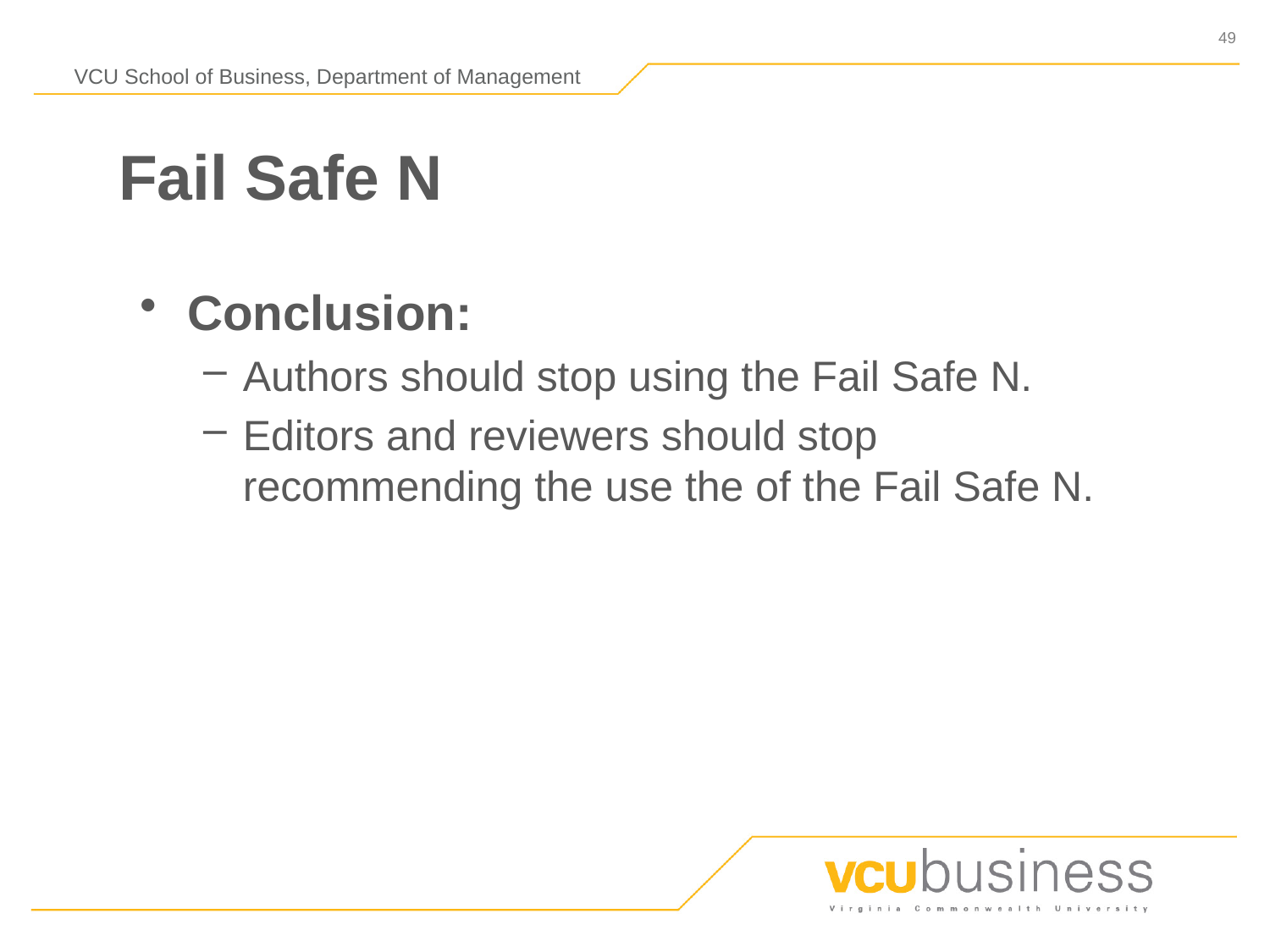

# Fail Safe N
Conclusion:
Authors should stop using the Fail Safe N.
Editors and reviewers should stop recommending the use the of the Fail Safe N.